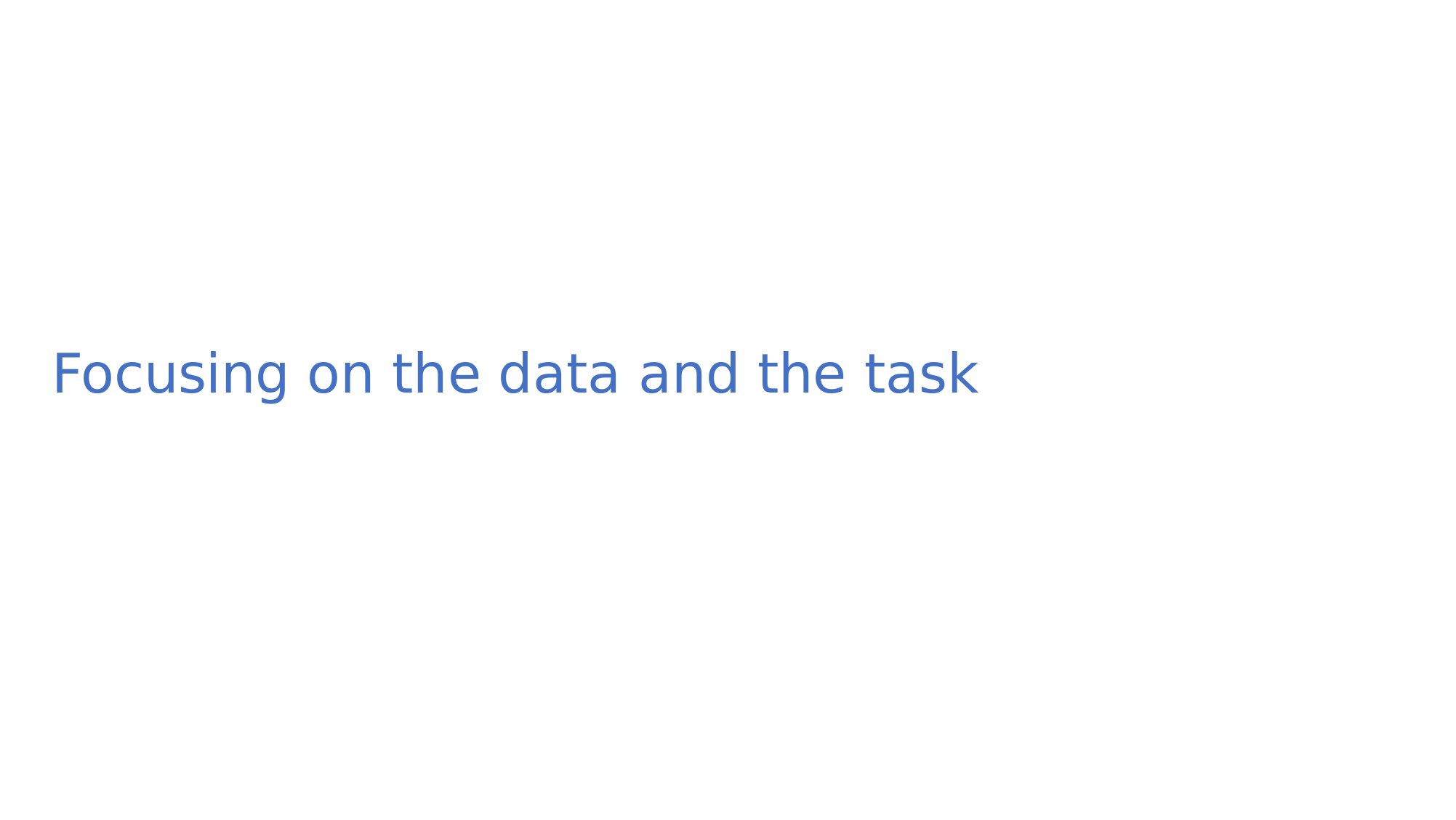

# Focusing on the data and the task